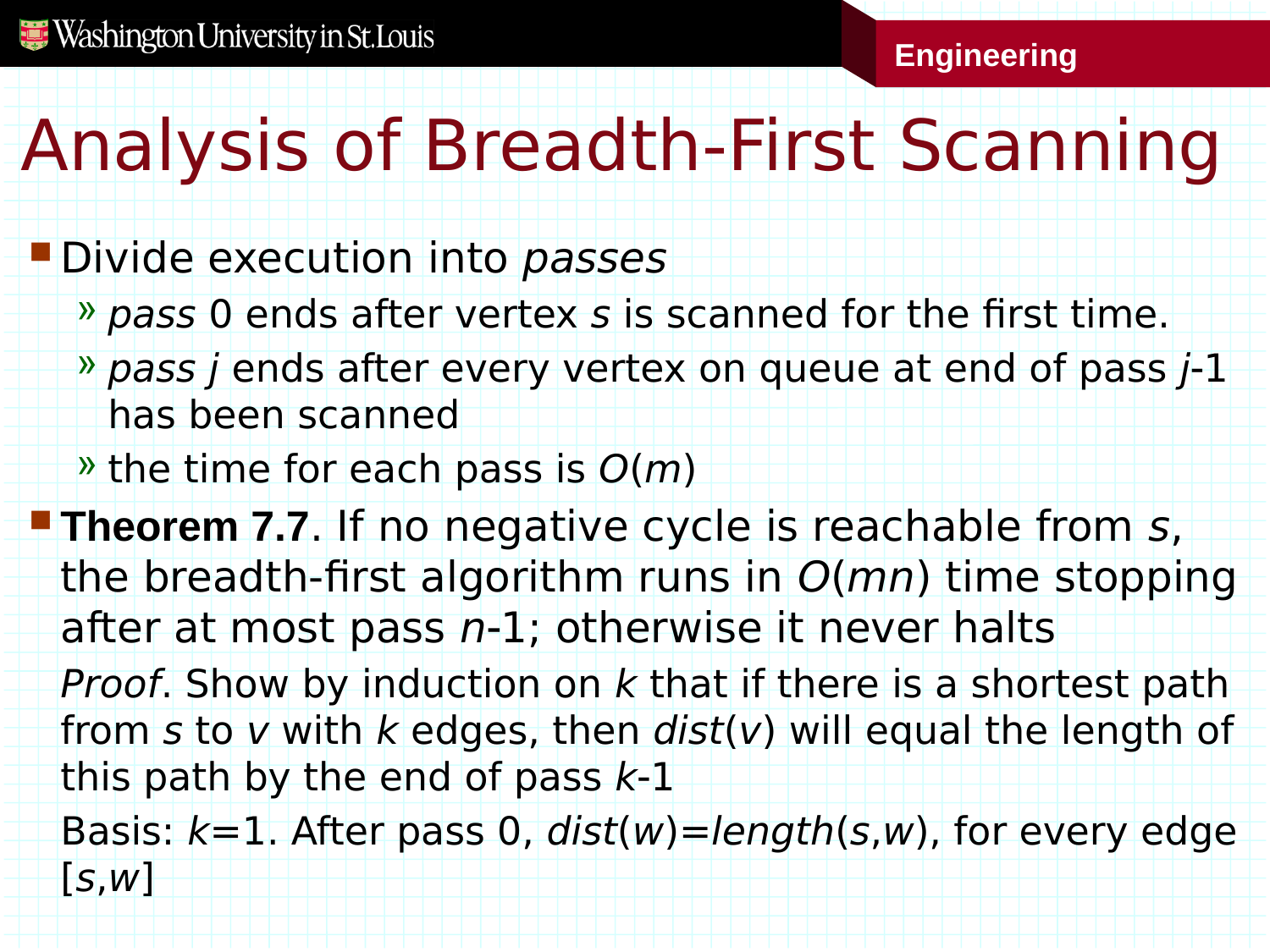

# Analysis of Breadth-First Scanning
Divide execution into passes
pass 0 ends after vertex s is scanned for the first time.
pass j ends after every vertex on queue at end of pass j−1 has been scanned
the time for each pass is O(m)
Theorem 7.7. If no negative cycle is reachable from s, the breadth-first algorithm runs in O(mn) time stopping after at most pass n−1; otherwise it never halts
	Proof. Show by induction on k that if there is a shortest path from s to v with k edges, then dist(v) will equal the length of this path by the end of pass k−1
	Basis: k=1. After pass 0, dist(w)=length(s,w), for every edge [s,w]